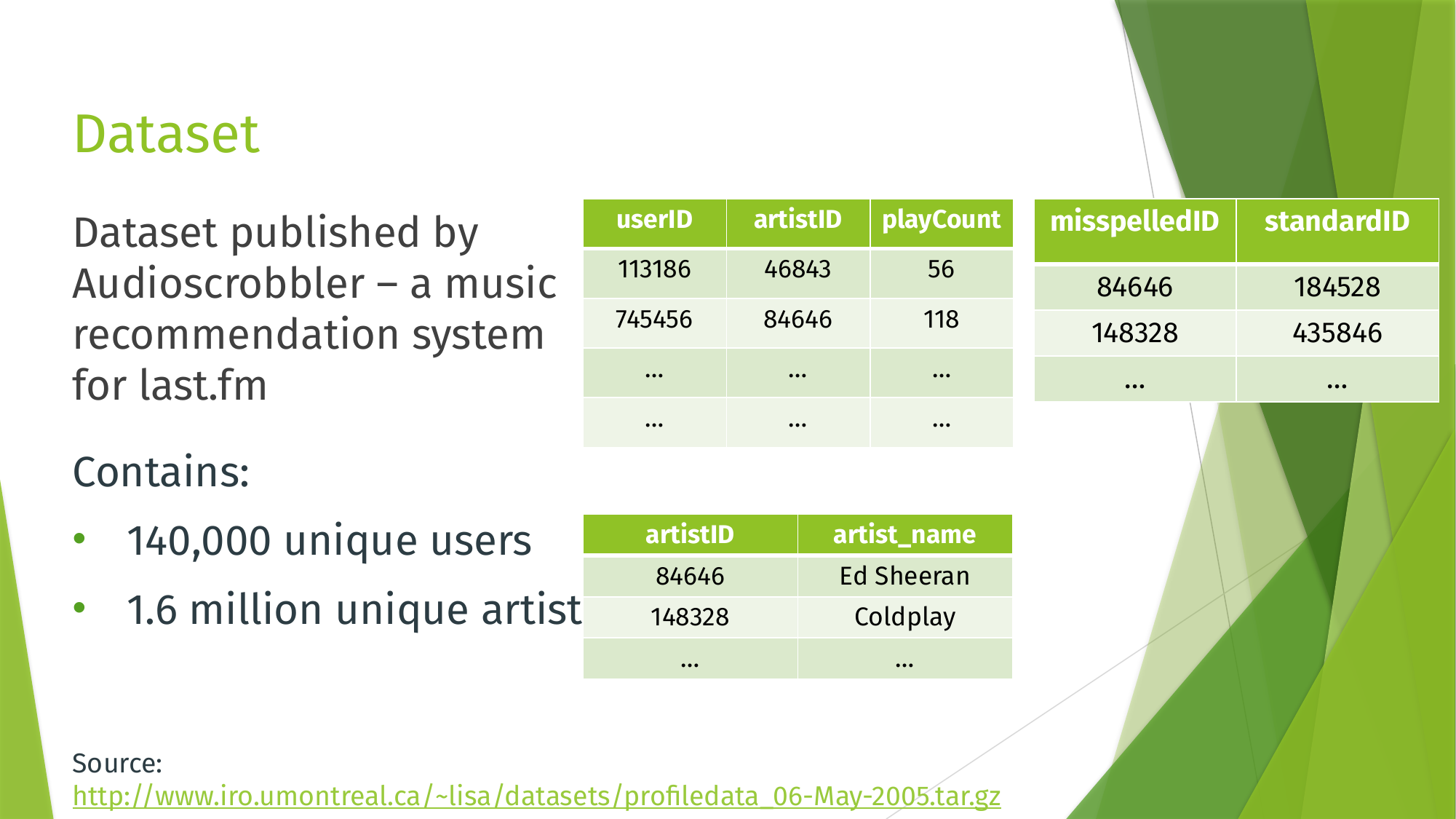

# Dataset
Dataset published by Audioscrobbler – a music recommendation system for last.fm

| userID | artistID | playCount |
| --- | --- | --- |
| 113186 | 46843 | 56 |
| 745456 | 84646 | 118 |
| … | … | … |
| … | … | … |
| misspelledID | standardID |
| --- | --- |
| 84646 | 184528 |
| 148328 | 435846 |
| … | … |
Contains:
140,000 unique users
1.6 million unique artists

| artistID | artist\_name |
| --- | --- |
| 84646 | Ed Sheeran |
| 148328 | Coldplay |
| … | … |
Source: http://www.iro.umontreal.ca/~lisa/datasets/profiledata_06-May-2005.tar.gz